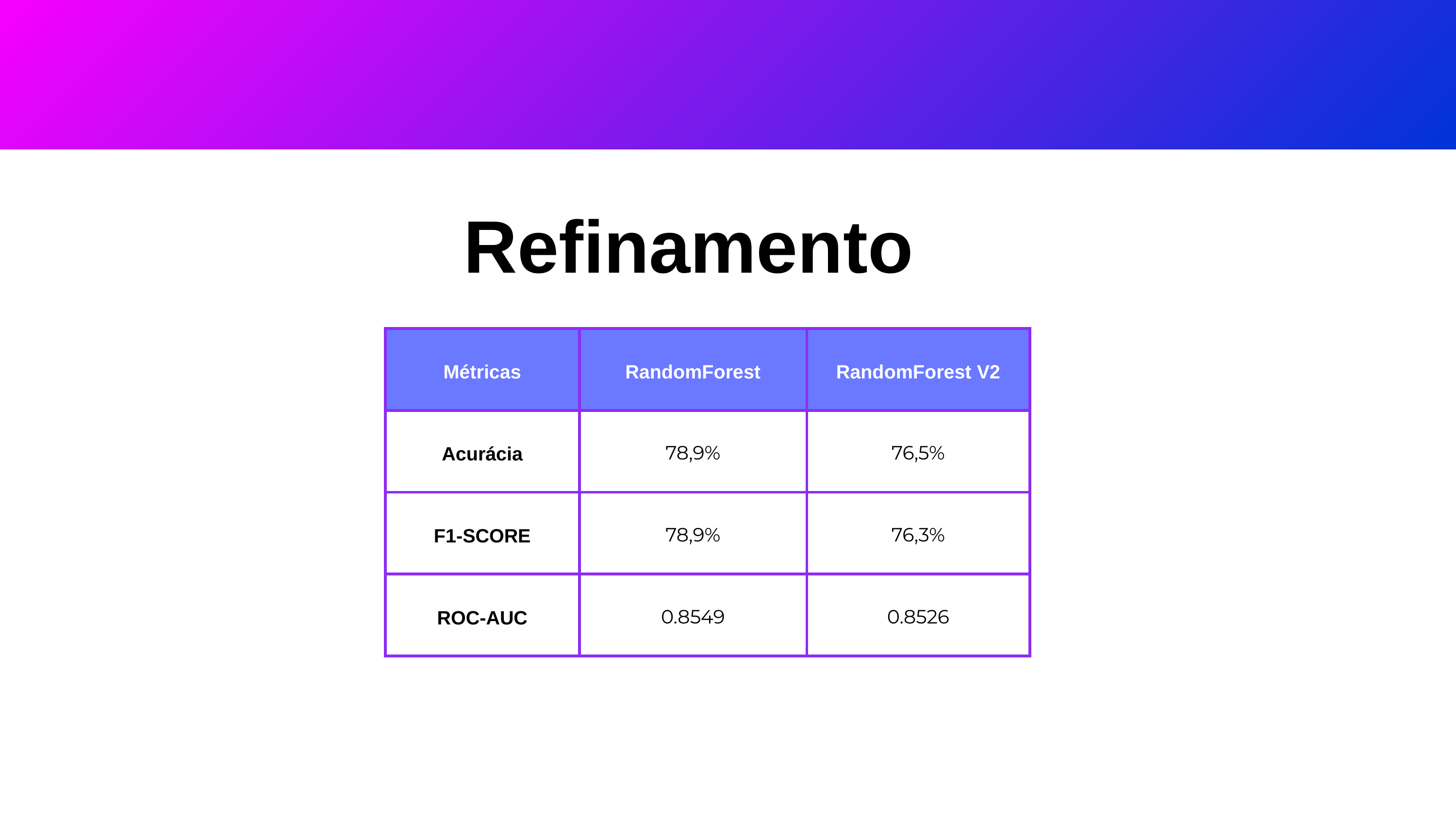

Refinamento
| Métricas | RandomForest | RandomForest V2 |
| --- | --- | --- |
| Acurácia | 78,9% | 76,5% |
| F1-SCORE | 78,9% | 76,3% |
| ROC-AUC | 0.8549 | 0.8526 |